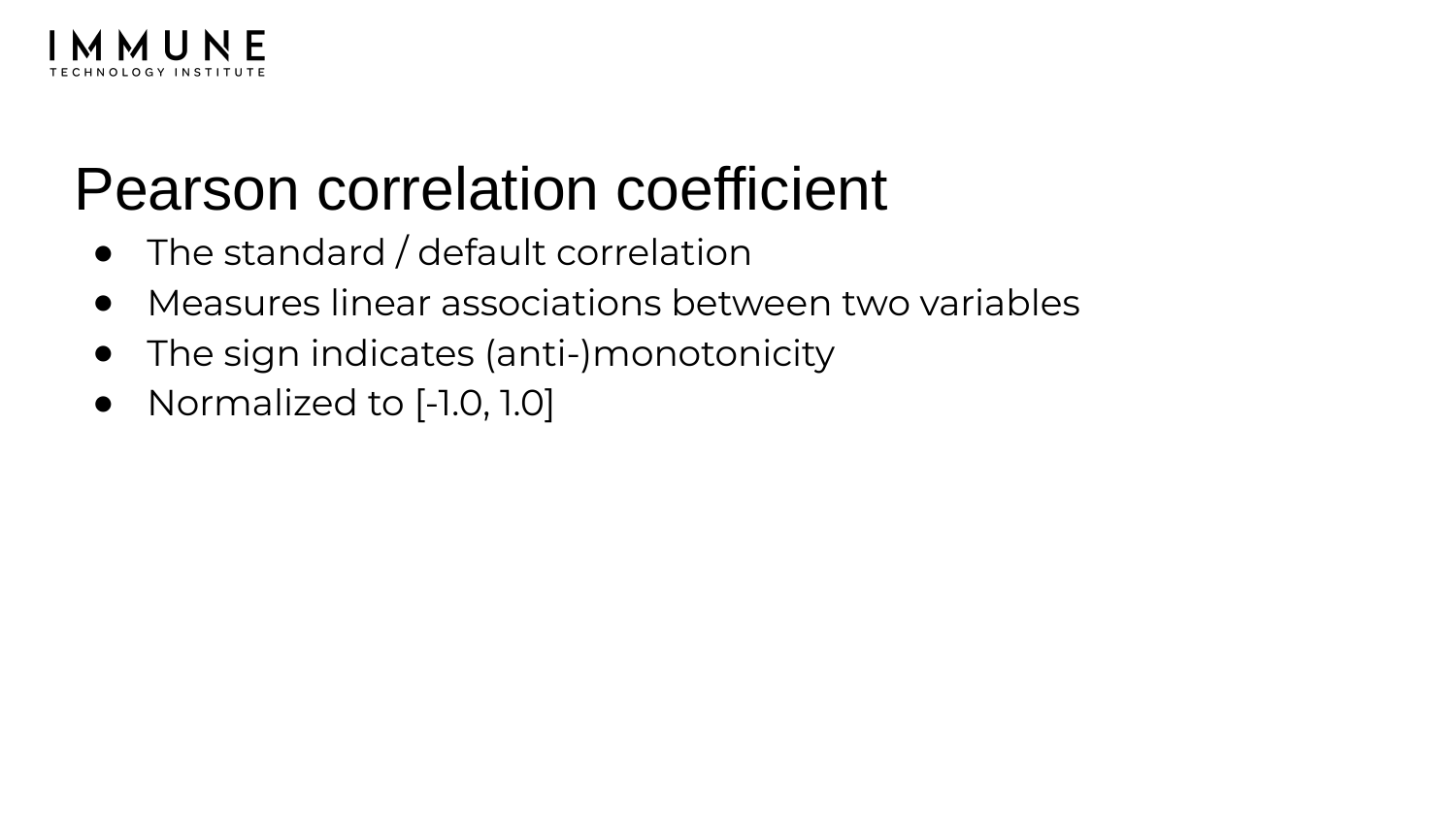

# Pearson correlation coefficient
The standard / default correlation
Measures linear associations between two variables
The sign indicates (anti-)monotonicity
Normalized to [-1.0, 1.0]